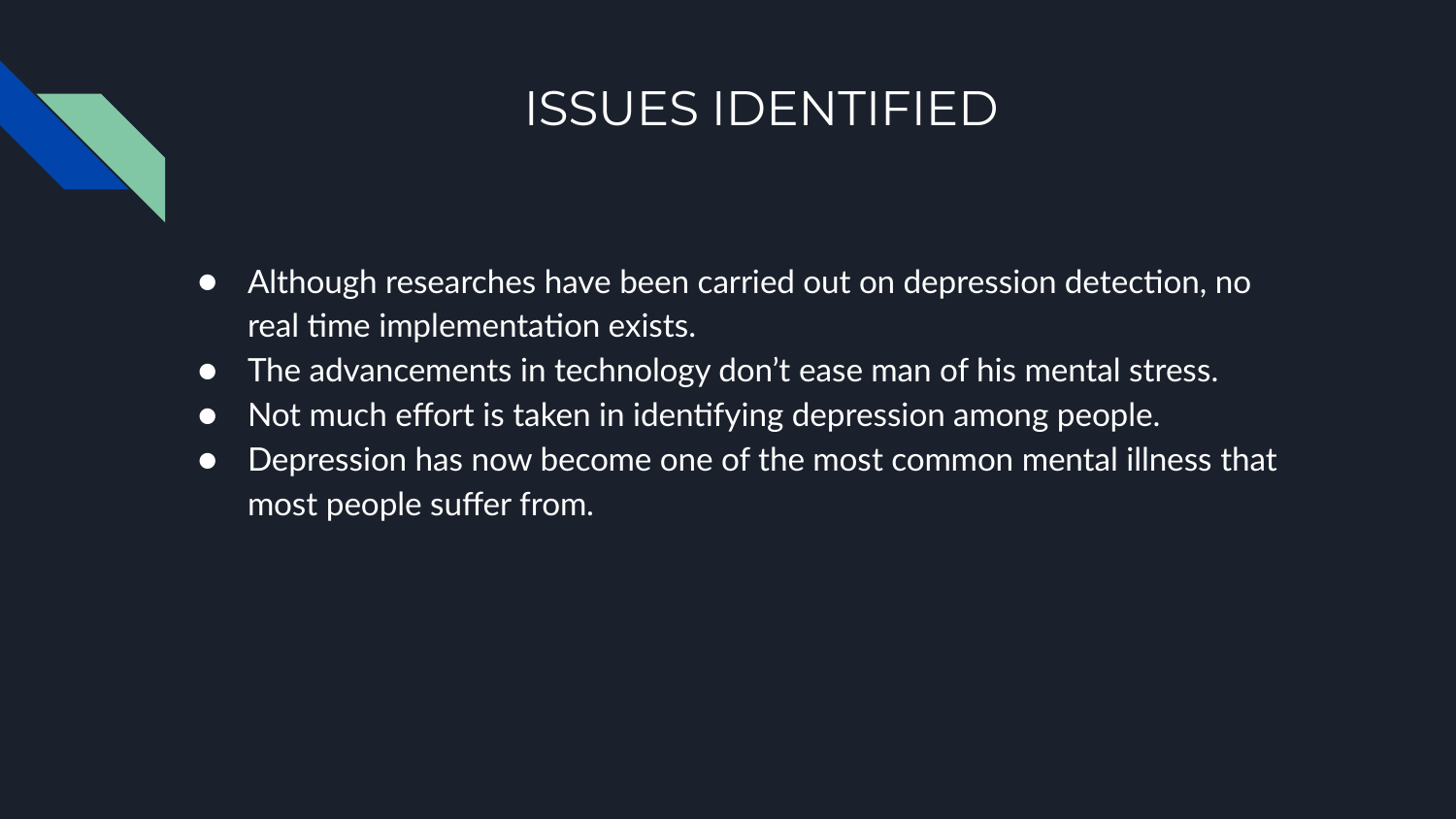

# ISSUES IDENTIFIED
Although researches have been carried out on depression detection, no real time implementation exists.
The advancements in technology don’t ease man of his mental stress.
Not much effort is taken in identifying depression among people.
Depression has now become one of the most common mental illness that most people suffer from.